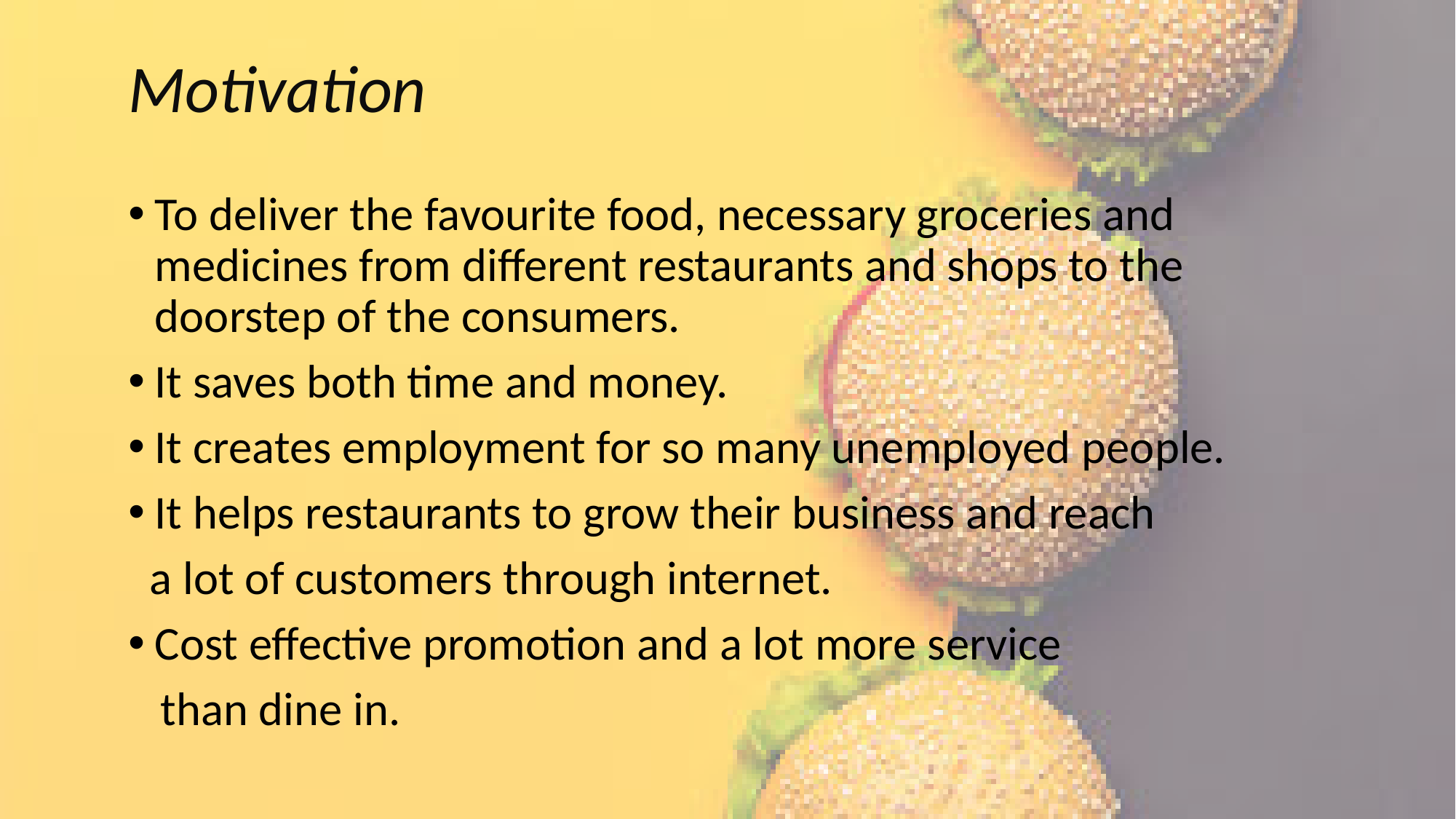

# Motivation
To deliver the favourite food, necessary groceries and medicines from different restaurants and shops to the doorstep of the consumers.
It saves both time and money.
It creates employment for so many unemployed people.
It helps restaurants to grow their business and reach
  a lot of customers through internet.
Cost effective promotion and a lot more service
   than dine in.